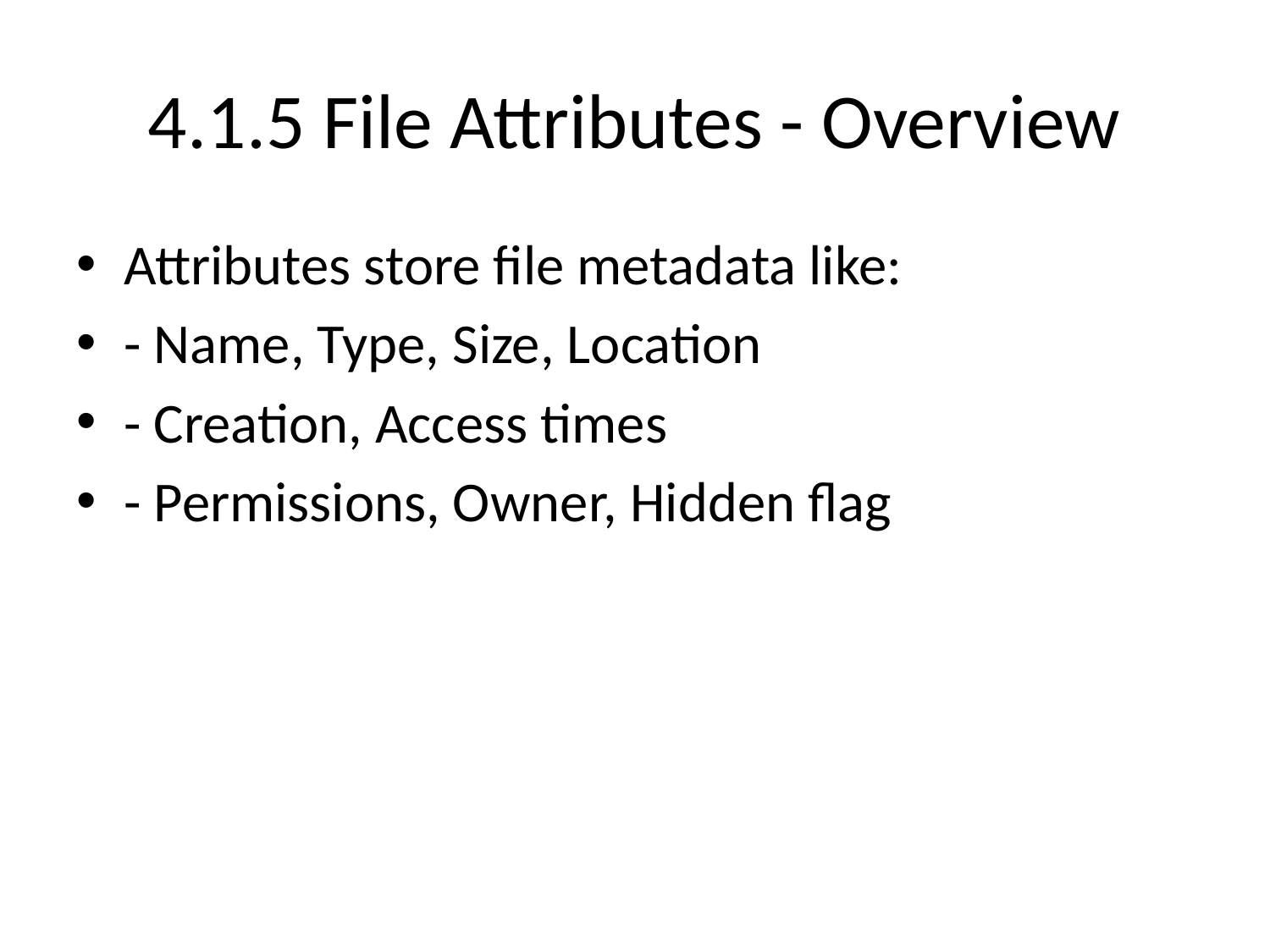

# 4.1.5 File Attributes - Overview
Attributes store file metadata like:
- Name, Type, Size, Location
- Creation, Access times
- Permissions, Owner, Hidden flag